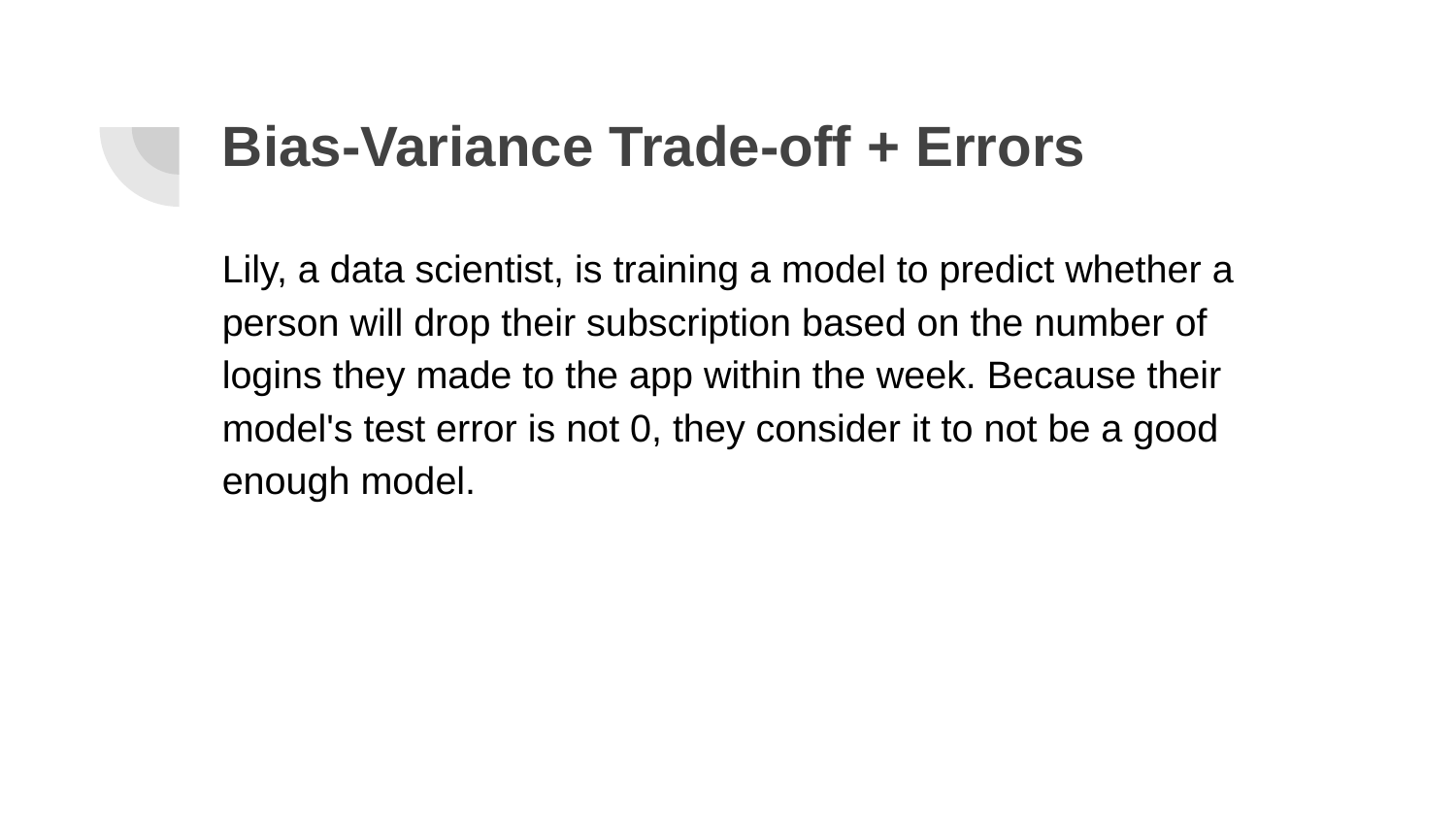

# Bias-Variance Trade-off + Errors

Lily, a data scientist, is training a model to predict whether a person will drop their subscription based on the number of logins they made to the app within the week. Because their model's test error is not 0, they consider it to not be a good enough model.